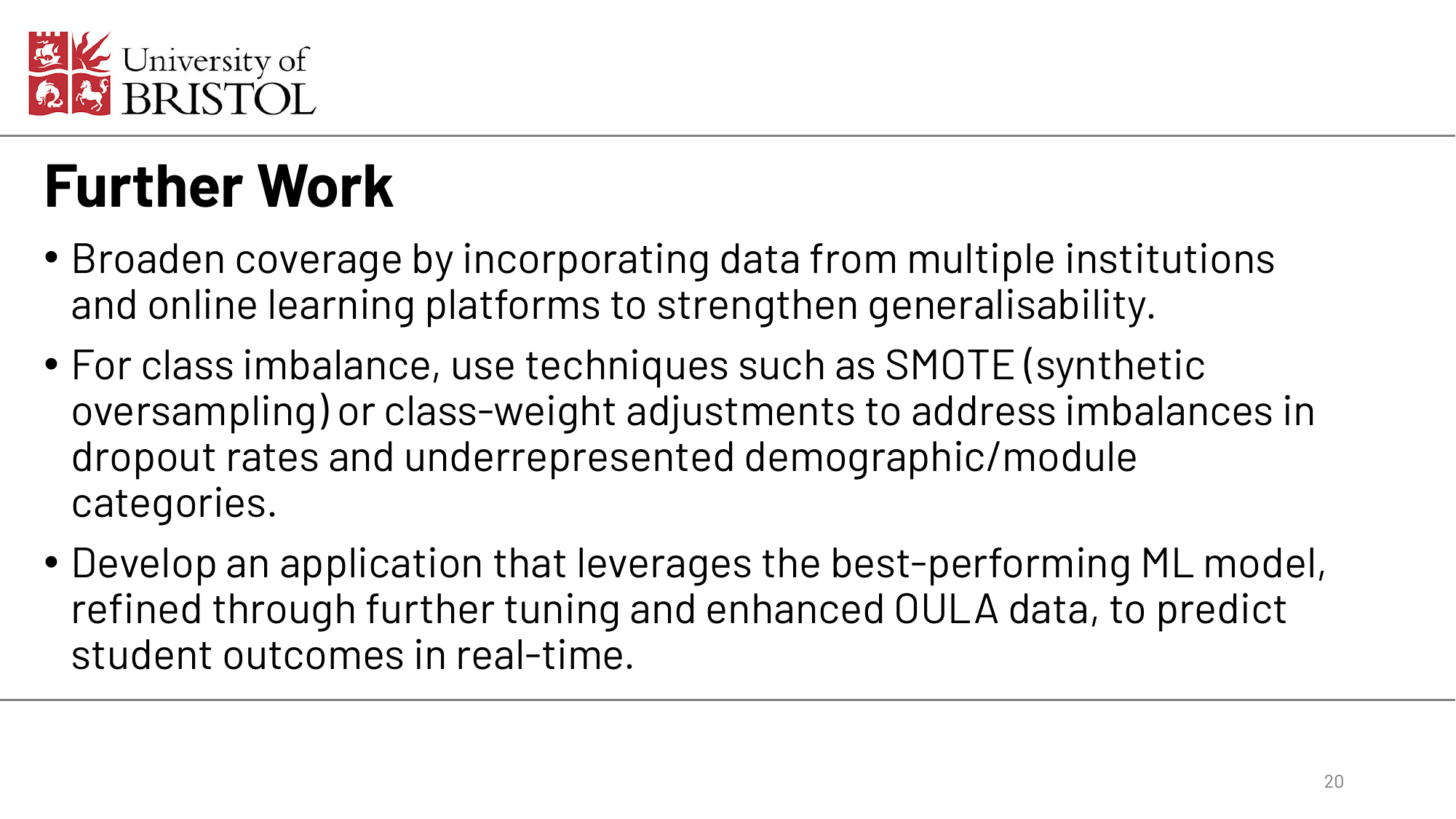

# Further Work
Broaden coverage by incorporating data from multiple institutions and online learning platforms to strengthen generalisability.
For class imbalance, use techniques such as SMOTE (synthetic oversampling) or class-weight adjustments to address imbalances in dropout rates and underrepresented demographic/module categories.
Develop an application that leverages the best-performing ML model, refined through further tuning and enhanced OULA data, to predict student outcomes in real-time.
20